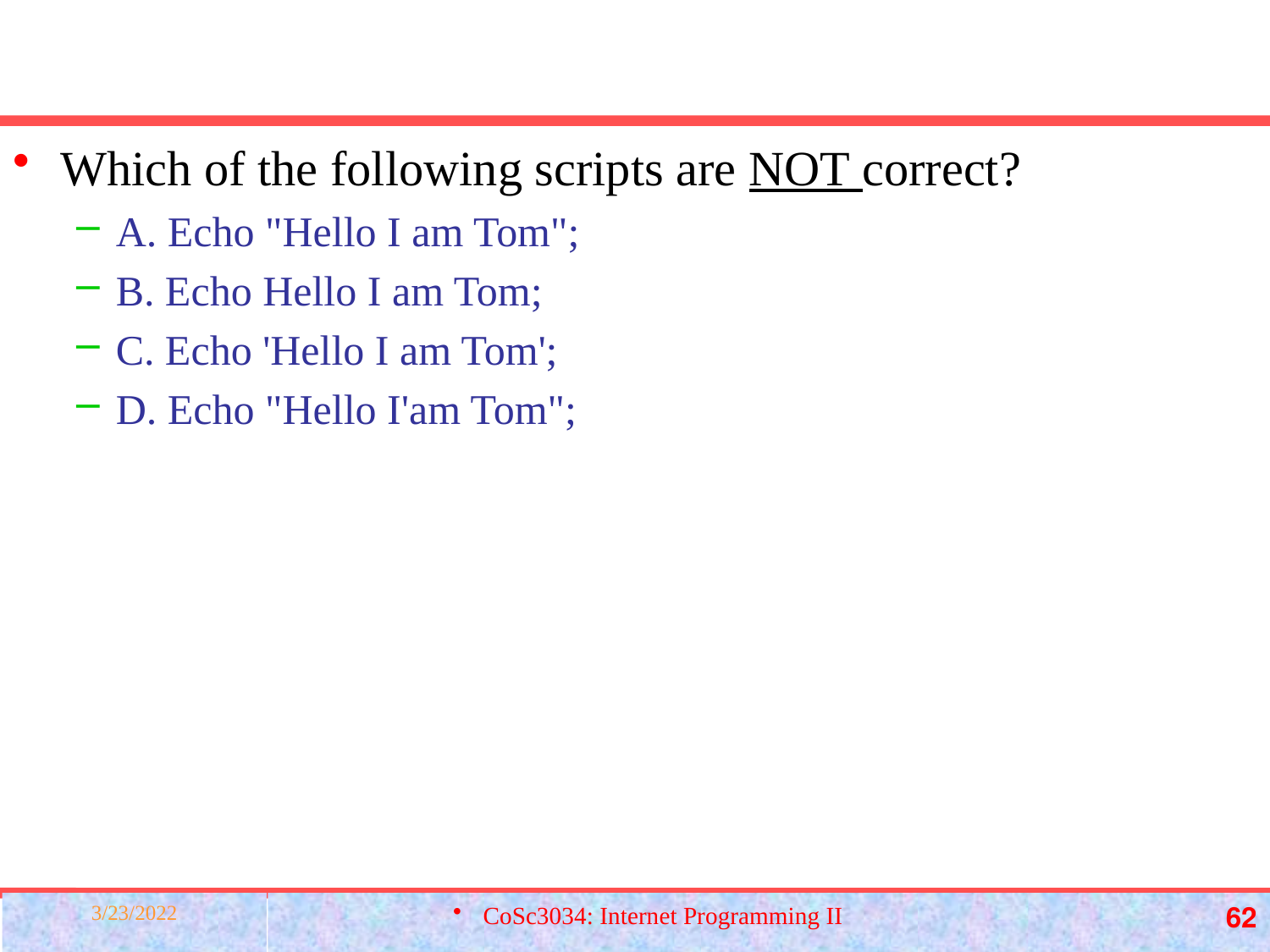

#
Which of the following scripts are NOT correct?
A. Echo "Hello I am Tom";
B. Echo Hello I am Tom;
C. Echo 'Hello I am Tom';
D. Echo "Hello I'am Tom";

3/23/2022
CoSc3034: Internet Programming II
62